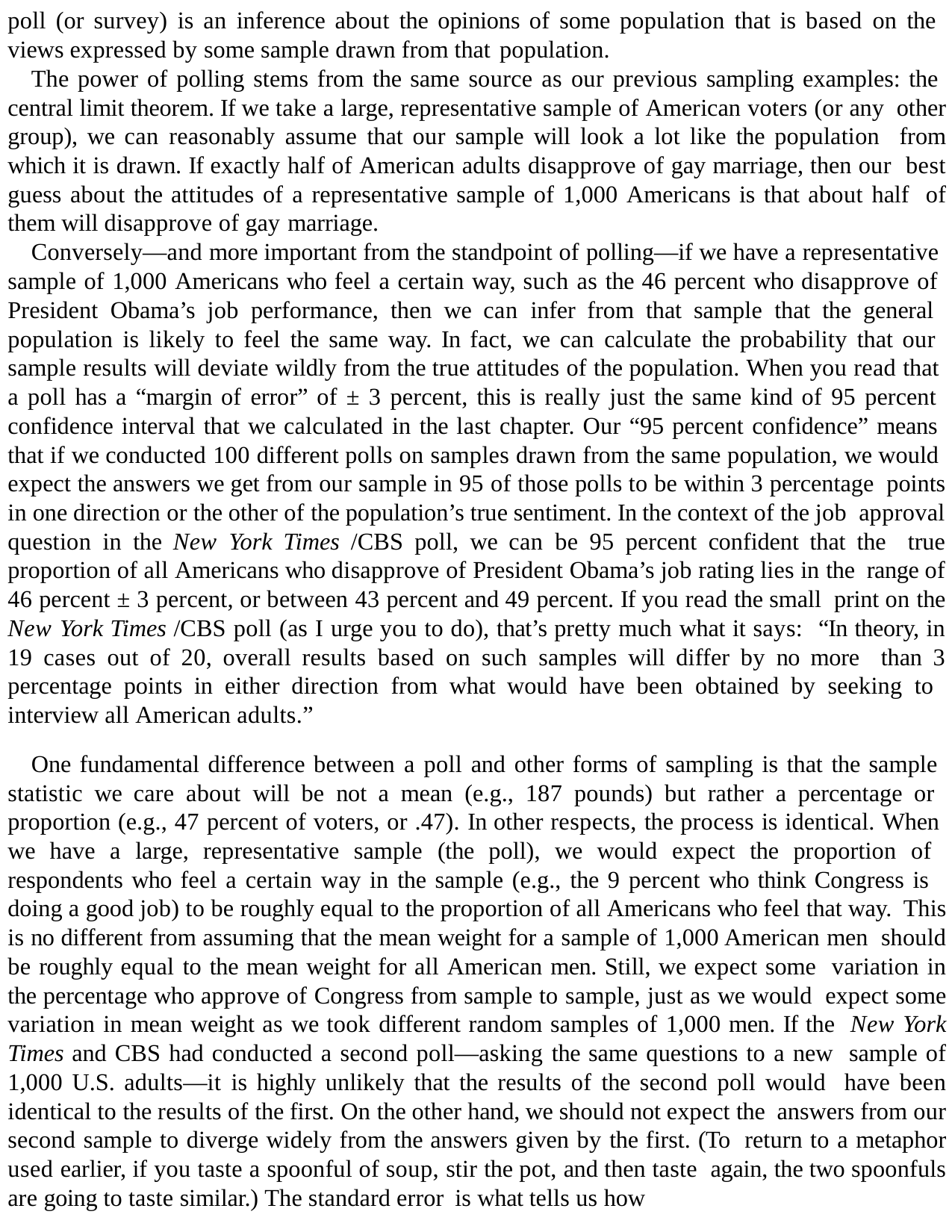

poll (or survey) is an inference about the opinions of some population that is based on the  views expressed by some sample drawn from that population.
The power of polling stems from the same source as our previous sampling examples: the  central limit theorem. If we take a large, representative sample of American voters (or any  other group), we can reasonably assume that our sample will look a lot like the population  from which it is drawn. If exactly half of American adults disapprove of gay marriage, then our  best guess about the attitudes of a representative sample of 1,000 Americans is that about half  of them will disapprove of gay marriage.
Conversely—and more important from the standpoint of polling—if we have a representative  sample of 1,000 Americans who feel a certain way, such as the 46 percent who disapprove of  President Obama’s job performance, then we can infer from that sample that the general  population is likely to feel the same way. In fact, we can calculate the probability that our  sample results will deviate wildly from the true attitudes of the population. When you read that  a poll has a “margin of error” of ± 3 percent, this is really just the same kind of 95 percent  confidence interval that we calculated in the last chapter. Our “95 percent confidence” means  that if we conducted 100 different polls on samples drawn from the same population, we would  expect the answers we get from our sample in 95 of those polls to be within 3 percentage  points in one direction or the other of the population’s true sentiment. In the context of the job  approval question in the New York Times /CBS poll, we can be 95 percent confident that the  true proportion of all Americans who disapprove of President Obama’s job rating lies in the  range of 46 percent ± 3 percent, or between 43 percent and 49 percent. If you read the small  print on the New York Times /CBS poll (as I urge you to do), that’s pretty much what it says:  “In theory, in 19 cases out of 20, overall results based on such samples will differ by no more  than 3 percentage points in either direction from what would have been obtained by seeking to  interview all American adults.”
One fundamental difference between a poll and other forms of sampling is that the sample  statistic we care about will be not a mean (e.g., 187 pounds) but rather a percentage or  proportion (e.g., 47 percent of voters, or .47). In other respects, the process is identical. When  we have a large, representative sample (the poll), we would expect the proportion of  respondents who feel a certain way in the sample (e.g., the 9 percent who think Congress is   doing a good job) to be roughly equal to the proportion of all Americans who feel that way.  This is no different from assuming that the mean weight for a sample of 1,000 American men  should be roughly equal to the mean weight for all American men. Still, we expect some  variation in the percentage who approve of Congress from sample to sample, just as we would  expect some variation in mean weight as we took different random samples of 1,000 men. If the  New York Times and CBS had conducted a second poll—asking the same questions to a new  sample of 1,000 U.S. adults—it is highly unlikely that the results of the second poll would  have been identical to the results of the first. On the other hand, we should not expect the  answers from our second sample to diverge widely from the answers given by the first. (To  return to a metaphor used earlier, if you taste a spoonful of soup, stir the pot, and then taste  again, the two spoonfuls are going to taste similar.) The standard error is what tells us how